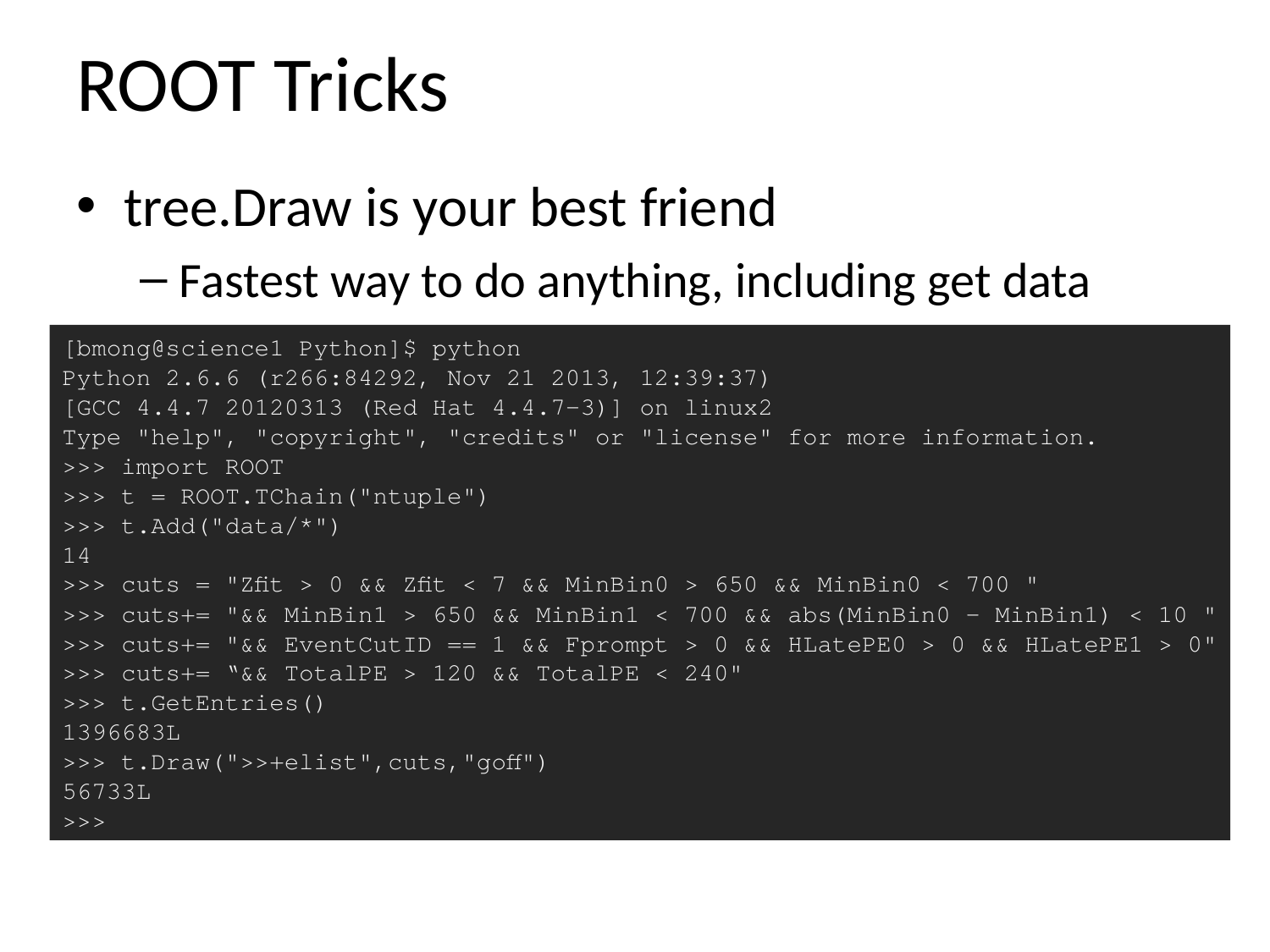

# ROOT Tricks
tree.Draw is your best friend
Fastest way to do anything, including get data

[bmong@science1 Python]$ python
Python 2.6.6 (r266:84292, Nov 21 2013, 12:39:37)
[GCC 4.4.7 20120313 (Red Hat 4.4.7-3)] on linux2
Type "help", "copyright", "credits" or "license" for more information.
>>> import ROOT
>>> t = ROOT.TChain("ntuple")
>>> t.Add("data/*")
14
>>> cuts = "Zfit > 0 && Zfit < 7 && MinBin0 > 650 && MinBin0 < 700 "
>>> cuts+= "&& MinBin1 > 650 && MinBin1 < 700 && abs(MinBin0 - MinBin1) < 10 "
>>> cuts+= "&& EventCutID == 1 && Fprompt > 0 && HLatePE0 > 0 && HLatePE1 > 0"
>>> cuts+= “&& TotalPE > 120 && TotalPE < 240"
>>> t.GetEntries()
1396683L
>>> t.Draw(">>+elist",cuts,"goff")
56733L
>>>